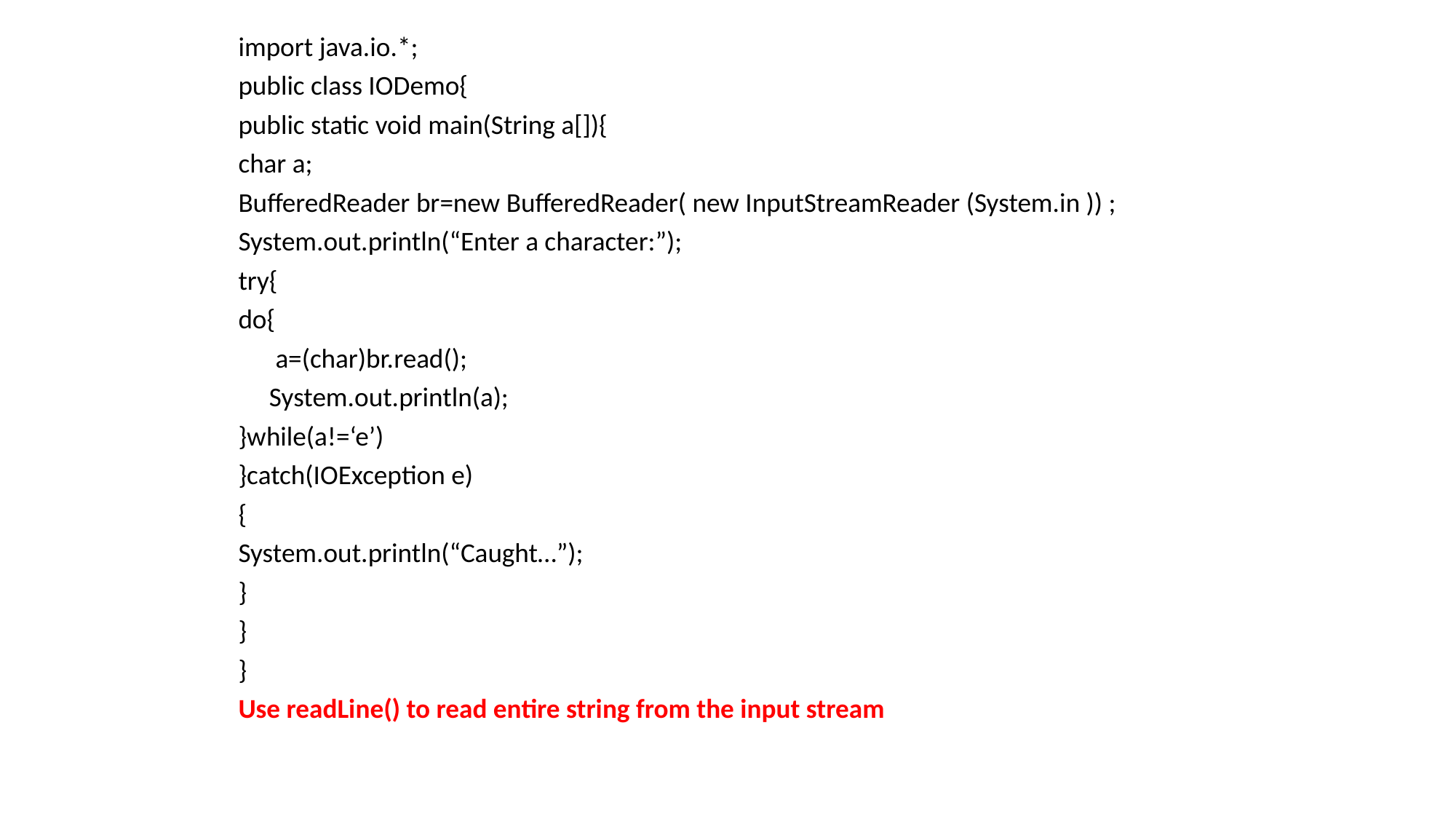

import java.io.*;
public class IODemo{
public static void main(String a[]){
char a;
BufferedReader br=new BufferedReader( new InputStreamReader (System.in )) ;
System.out.println(“Enter a character:”);
try{
do{
      a=(char)br.read();
     System.out.println(a);
}while(a!=‘e’)
}catch(IOException e)
{
System.out.println(“Caught…”);
}
}
}
Use readLine() to read entire string from the input stream